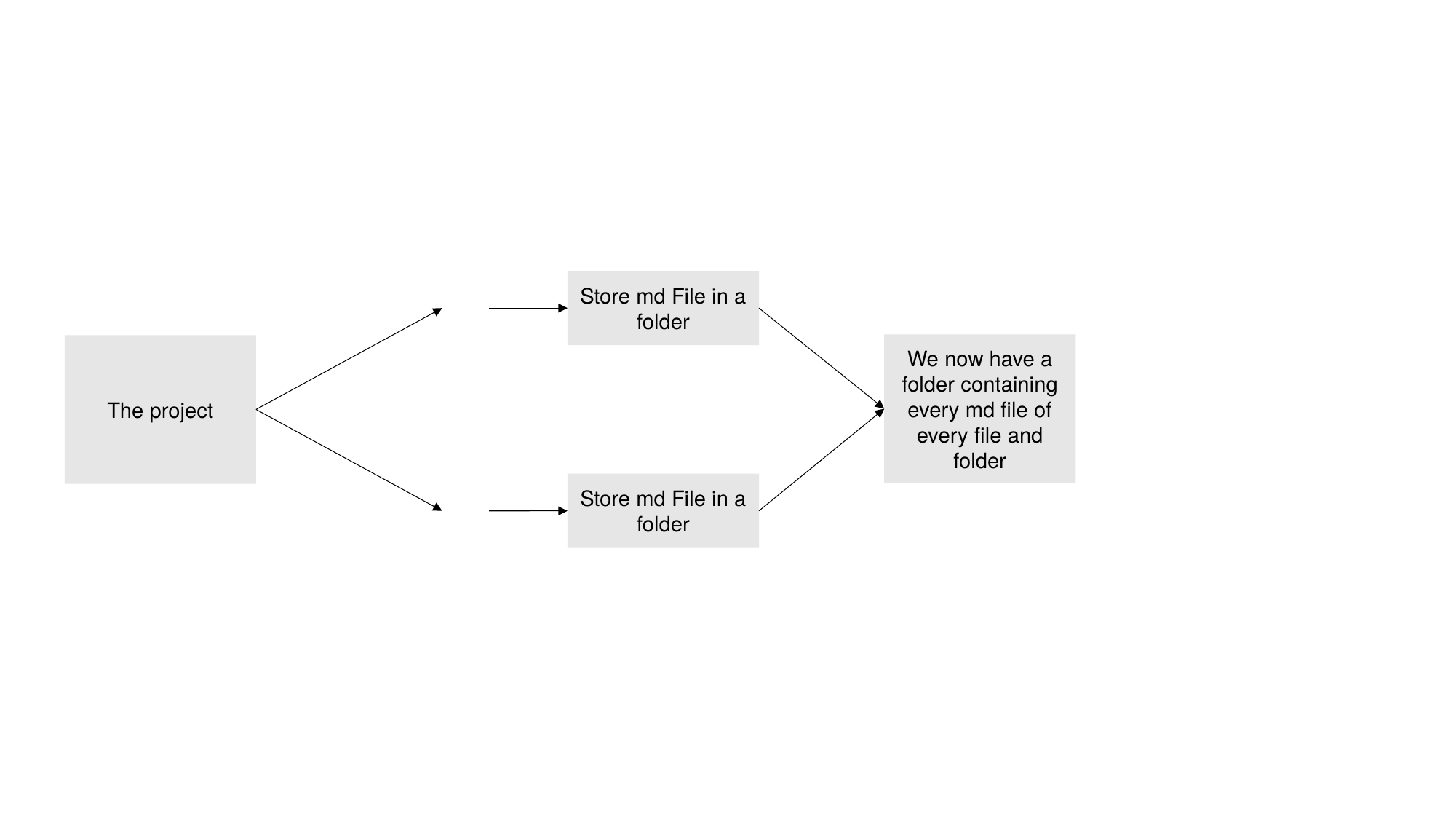

Full Documentation
Store md File in a folder
We now have a folder containing every md file of every file and folder
The project
Store md File in a folder